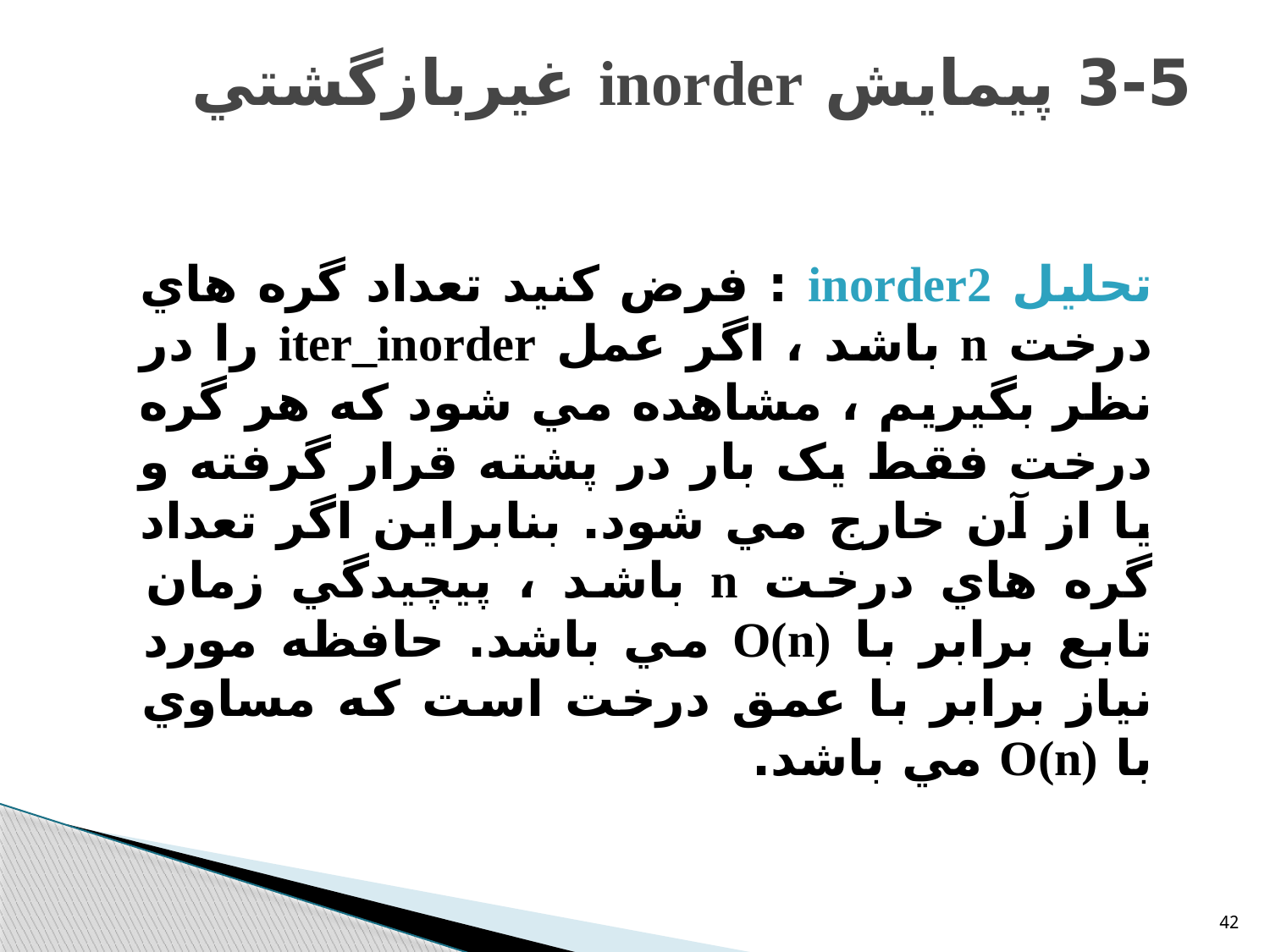

3-5 پيمايش inorder غيربازگشتي
تحليل inorder2 : فرض کنيد تعداد گره هاي درخت n باشد ، اگر عمل iter_inorder را در نظر بگيريم ، مشاهده مي شود که هر گره درخت فقط يک بار در پشته قرار گرفته و يا از آن خارج مي شود. بنابراين اگر تعداد گره هاي درخت n باشد ، پيچيدگي زمان تابع برابر با O(n) مي باشد. حافظه مورد نياز برابر با عمق درخت است که مساوي با O(n) مي باشد.
42